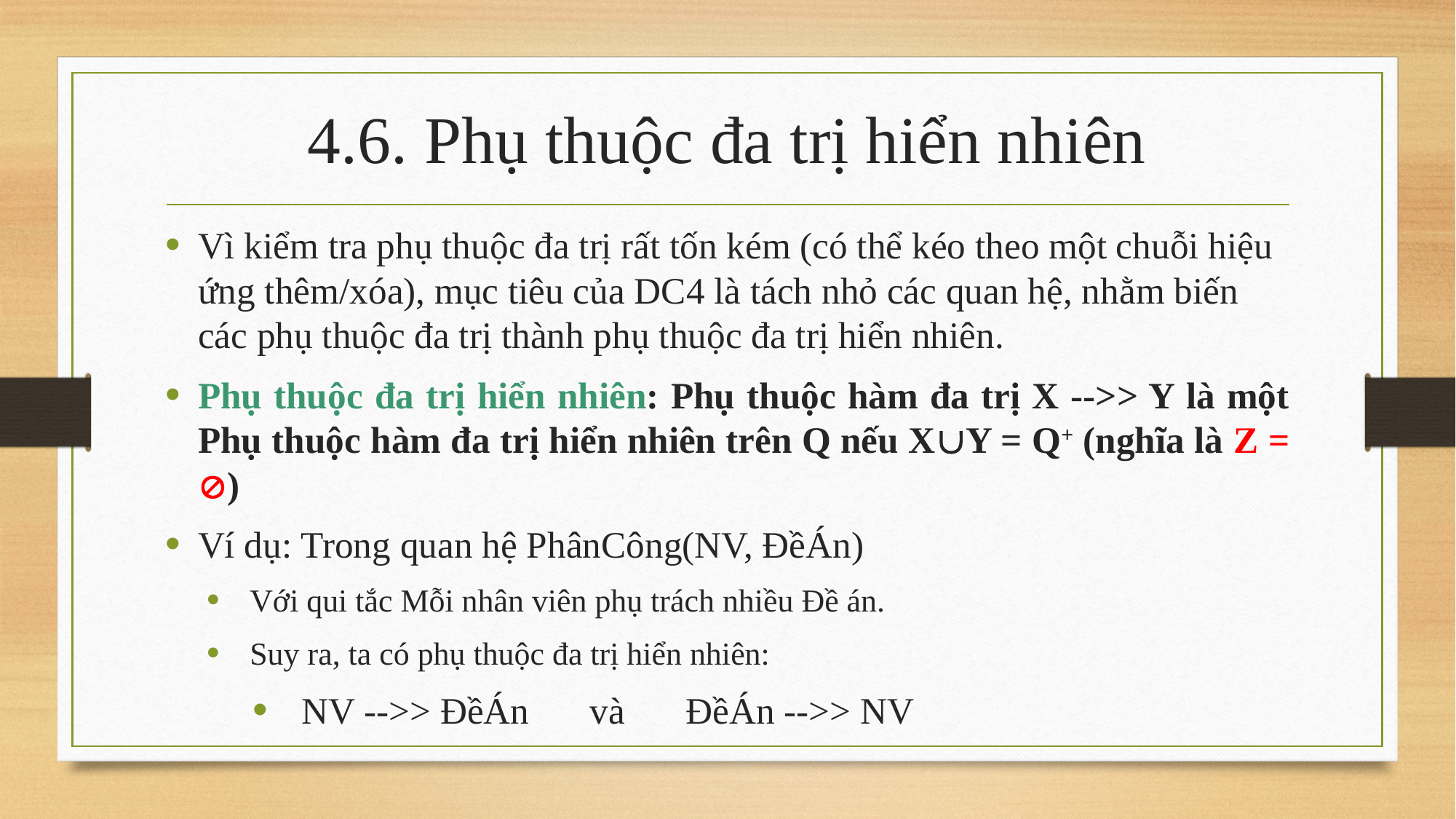

# 4.6. Phụ thuộc đa trị hiển nhiên
Vì kiểm tra phụ thuộc đa trị rất tốn kém (có thể kéo theo một chuỗi hiệu ứng thêm/xóa), mục tiêu của DC4 là tách nhỏ các quan hệ, nhằm biến các phụ thuộc đa trị thành phụ thuộc đa trị hiển nhiên.
Phụ thuộc đa trị hiển nhiên: Phụ thuộc hàm đa trị X -->> Y là một Phụ thuộc hàm đa trị hiển nhiên trên Q nếu X∪Y = Q+ (nghĩa là Z = ∅)
Ví dụ: Trong quan hệ PhânCông(NV, ĐềÁn)
Với qui tắc Mỗi nhân viên phụ trách nhiều Đề án.
Suy ra, ta có phụ thuộc đa trị hiển nhiên:
NV -->> ĐềÁn	và 	ĐềÁn -->> NV